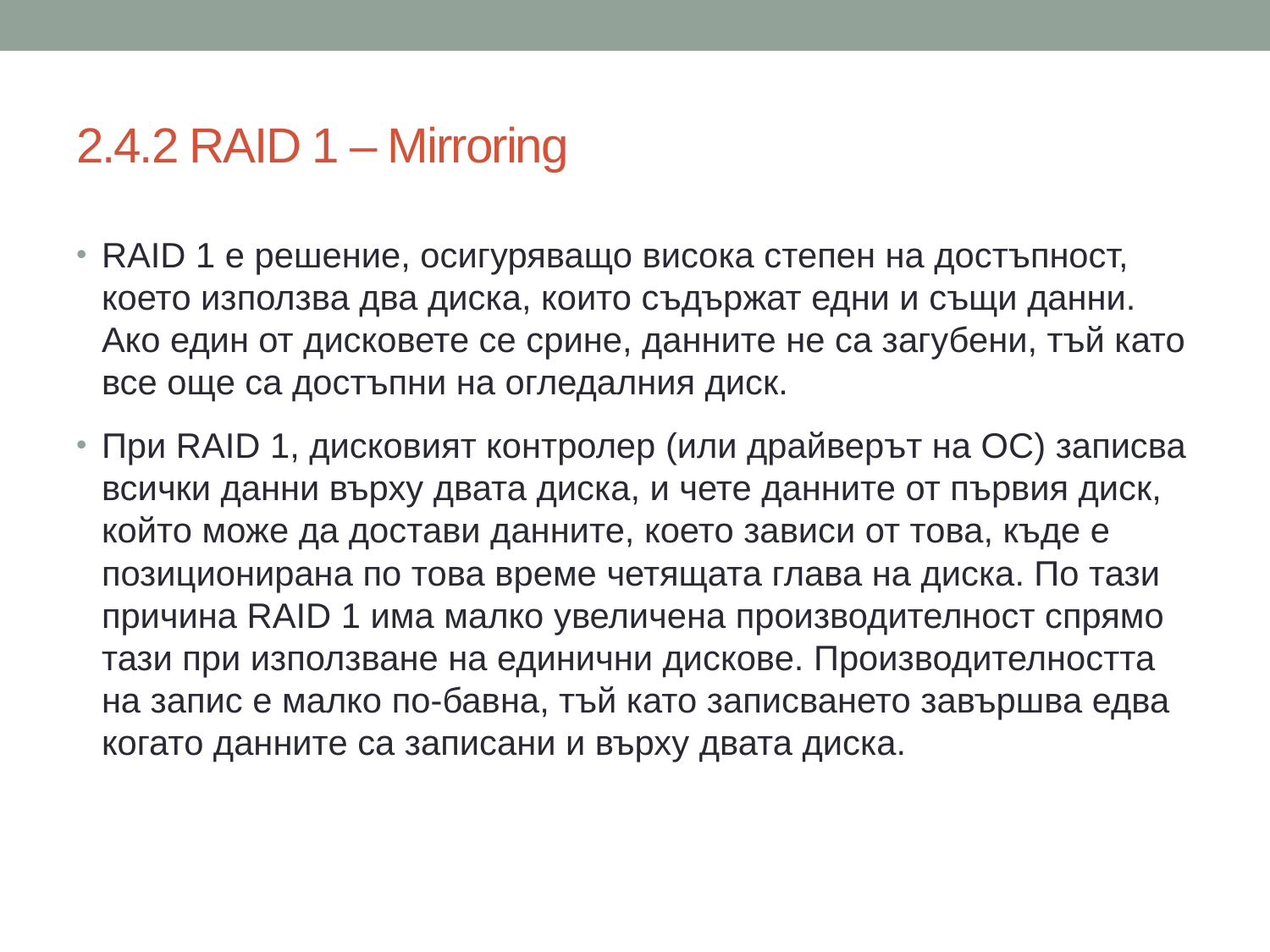

# 2.4.2 RAID 1 – Mirroring
RAID 1 е решение, осигуряващо висока степен на достъпност, което използва два диска, които съдържат едни и същи данни. Ако един от дисковете се срине, данните не са загубени, тъй като все още са достъпни на огледалния диск.
При RAID 1, дисковият контролер (или драйверът на ОС) записва всички данни върху двата диска, и чете данните от първия диск, който може да достави данните, което зависи от това, къде е позиционирана по това време четящата глава на диска. По тази причина RAID 1 има малко увеличена производителност спрямо тази при използване на единични дискове. Производителността на запис е малко по-бавна, тъй като записването завършва едва когато данните са записани и върху двата диска.